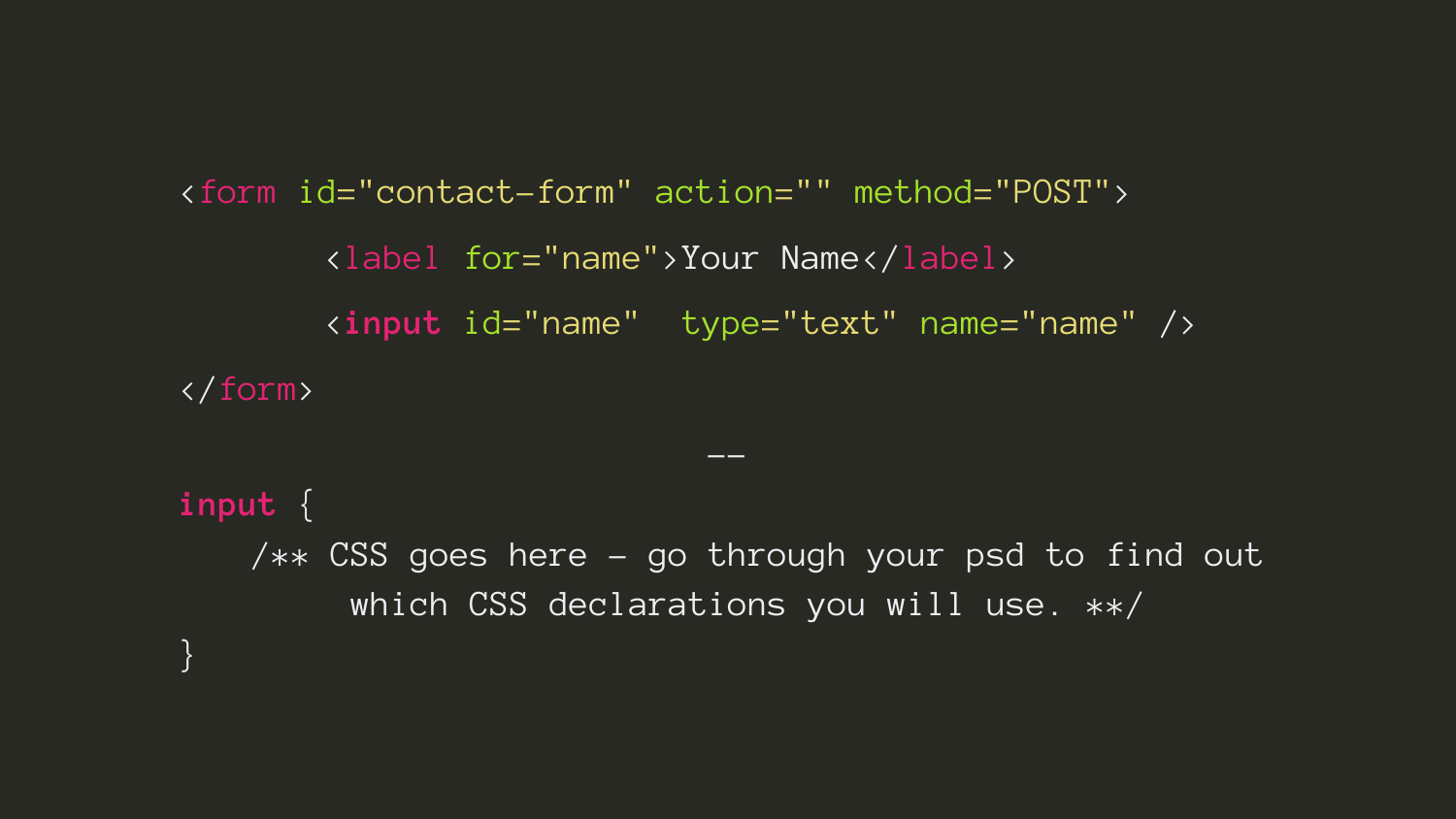

<form id="contact-form" action="" method="POST">
	<label for="name">Your Name</label>
	<input id="name"  type="text" name="name" />
</form>
--
input {
/** CSS goes here - go through your psd to find out      which CSS declarations you will use. **/
}